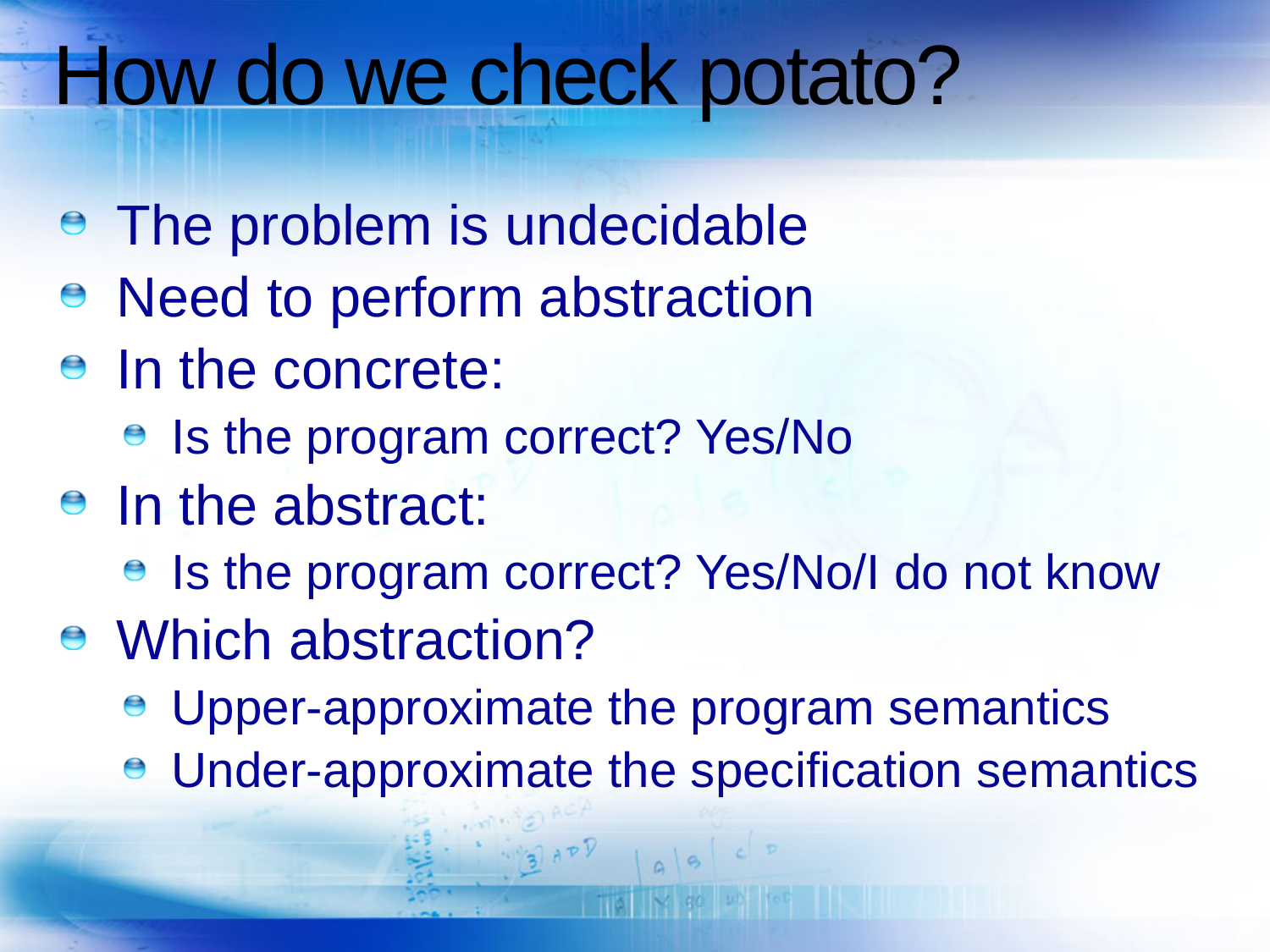

# How do we check potato?
The problem is undecidable
Need to perform abstraction
In the concrete:
Is the program correct? Yes/No
In the abstract:
Is the program correct? Yes/No/I do not know
Which abstraction?
Upper-approximate the program semantics
Under-approximate the specification semantics